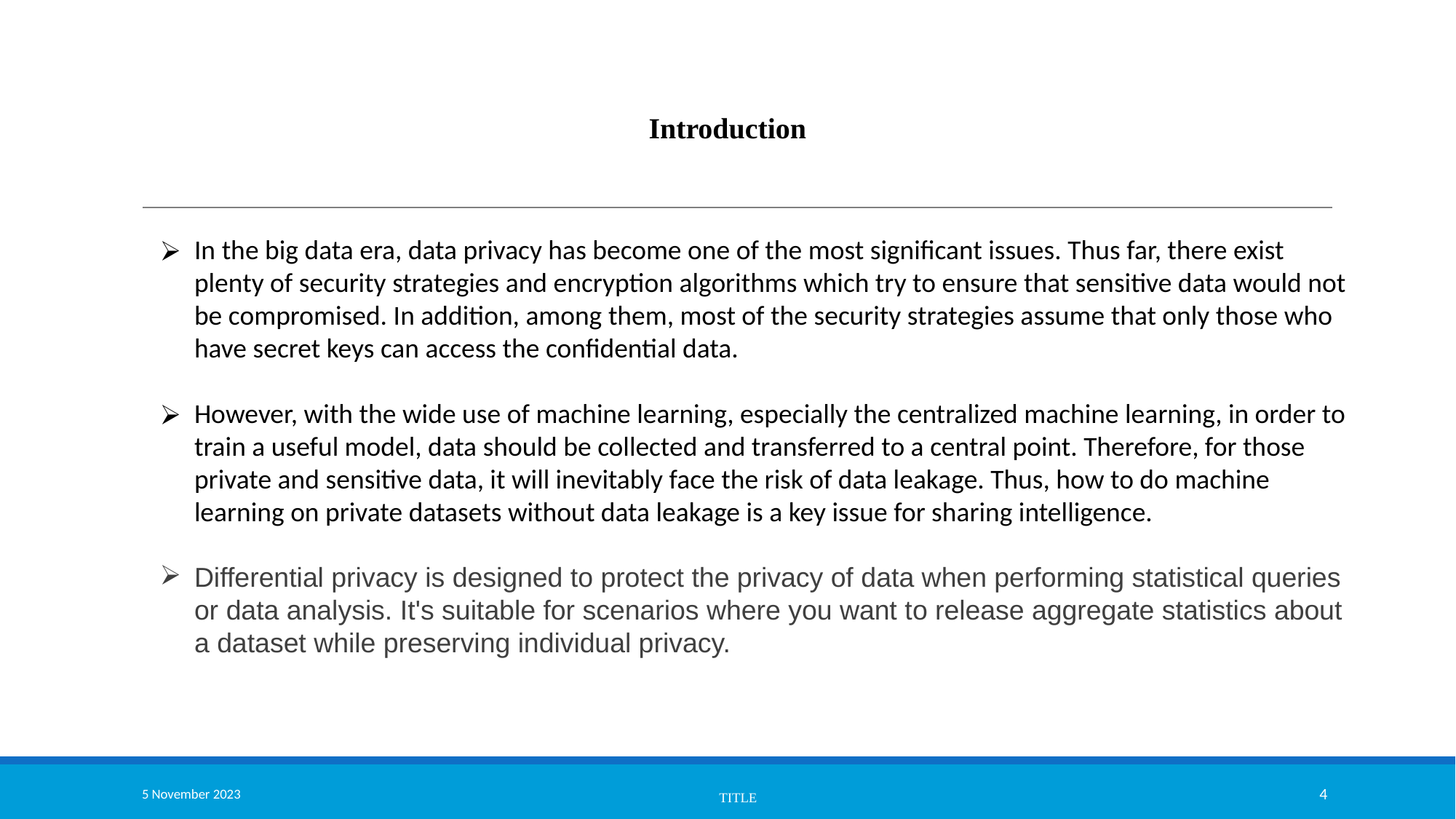

# Introduction
In the big data era, data privacy has become one of the most significant issues. Thus far, there exist plenty of security strategies and encryption algorithms which try to ensure that sensitive data would not be compromised. In addition, among them, most of the security strategies assume that only those who have secret keys can access the confidential data.

However, with the wide use of machine learning, especially the centralized machine learning, in order to train a useful model, data should be collected and transferred to a central point. Therefore, for those private and sensitive data, it will inevitably face the risk of data leakage. Thus, how to do machine learning on private datasets without data leakage is a key issue for sharing intelligence.

Differential privacy is designed to protect the privacy of data when performing statistical queries or data analysis. It's suitable for scenarios where you want to release aggregate statistics about a dataset while preserving individual privacy.

TITLE
5 November 2023
4